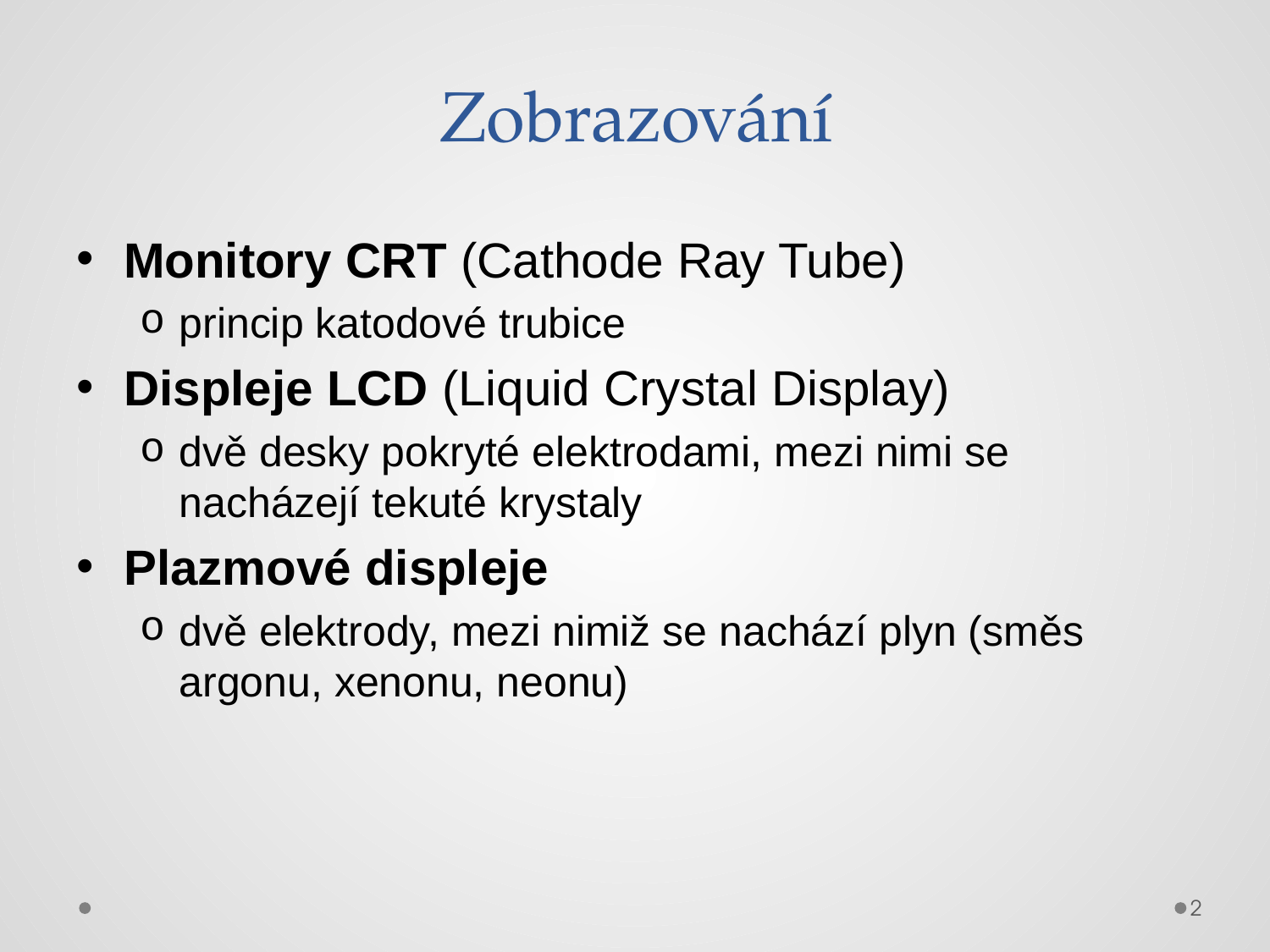

# Zobrazování
Monitory CRT (Cathode Ray Tube)
princip katodové trubice
Displeje LCD (Liquid Crystal Display)
dvě desky pokryté elektrodami, mezi nimi se nacházejí tekuté krystaly
Plazmové displeje
dvě elektrody, mezi nimiž se nachází plyn (směs argonu, xenonu, neonu)

2